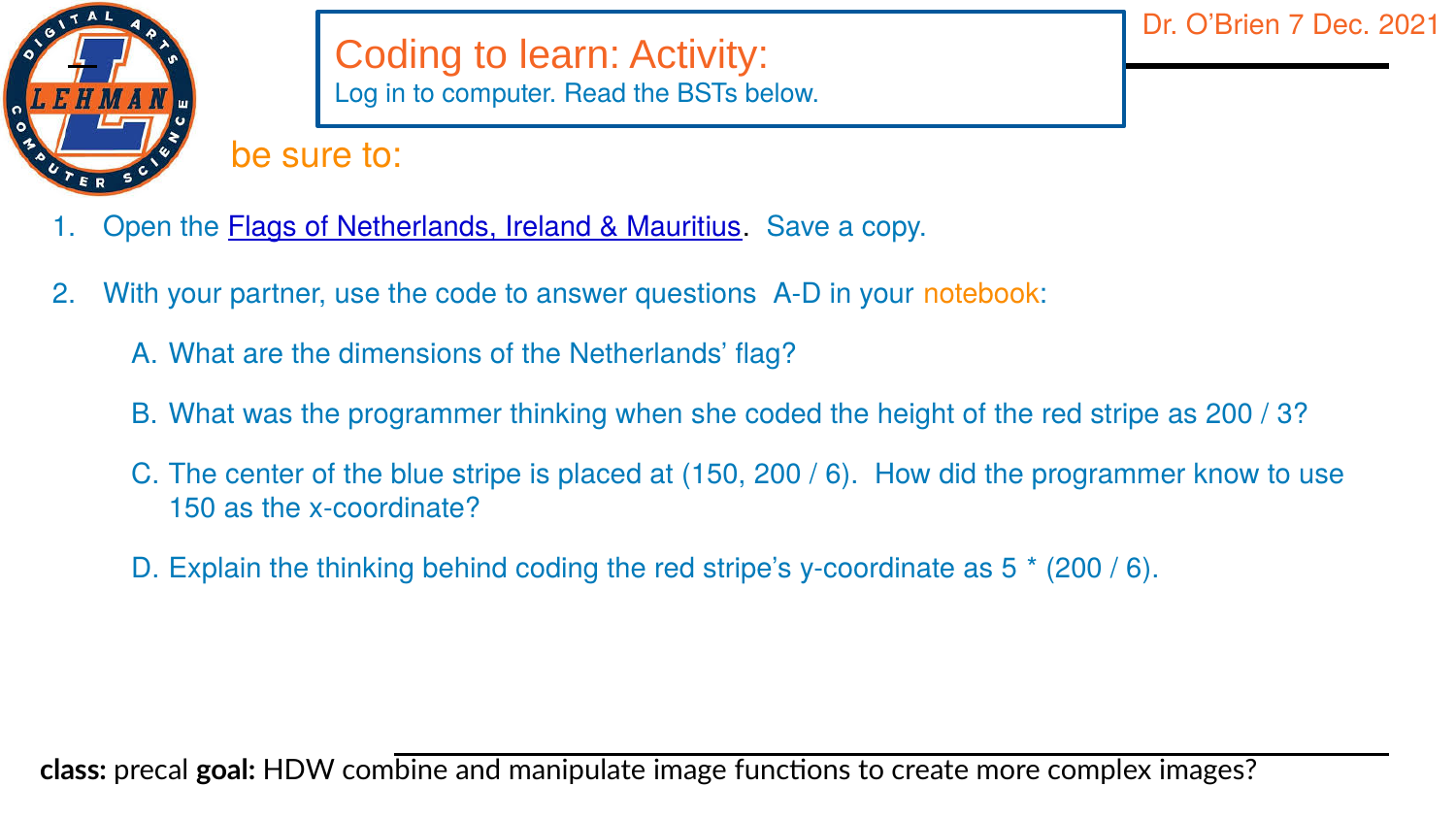

Coding to learn: Activity:
Log in to computer. Read the BSTs below.
be sure to:
Open the Flags of Netherlands, Ireland & Mauritius.  Save a copy.
With your partner, use the code to answer questions  A-D in your notebook:
What are the dimensions of the Netherlands’ flag?
What was the programmer thinking when she coded the height of the red stripe as 200 / 3?
The center of the blue stripe is placed at (150, 200 / 6).  How did the programmer know to use 150 as the x-coordinate?
Explain the thinking behind coding the red stripe’s y-coordinate as 5 ​* (​200 / 6​).